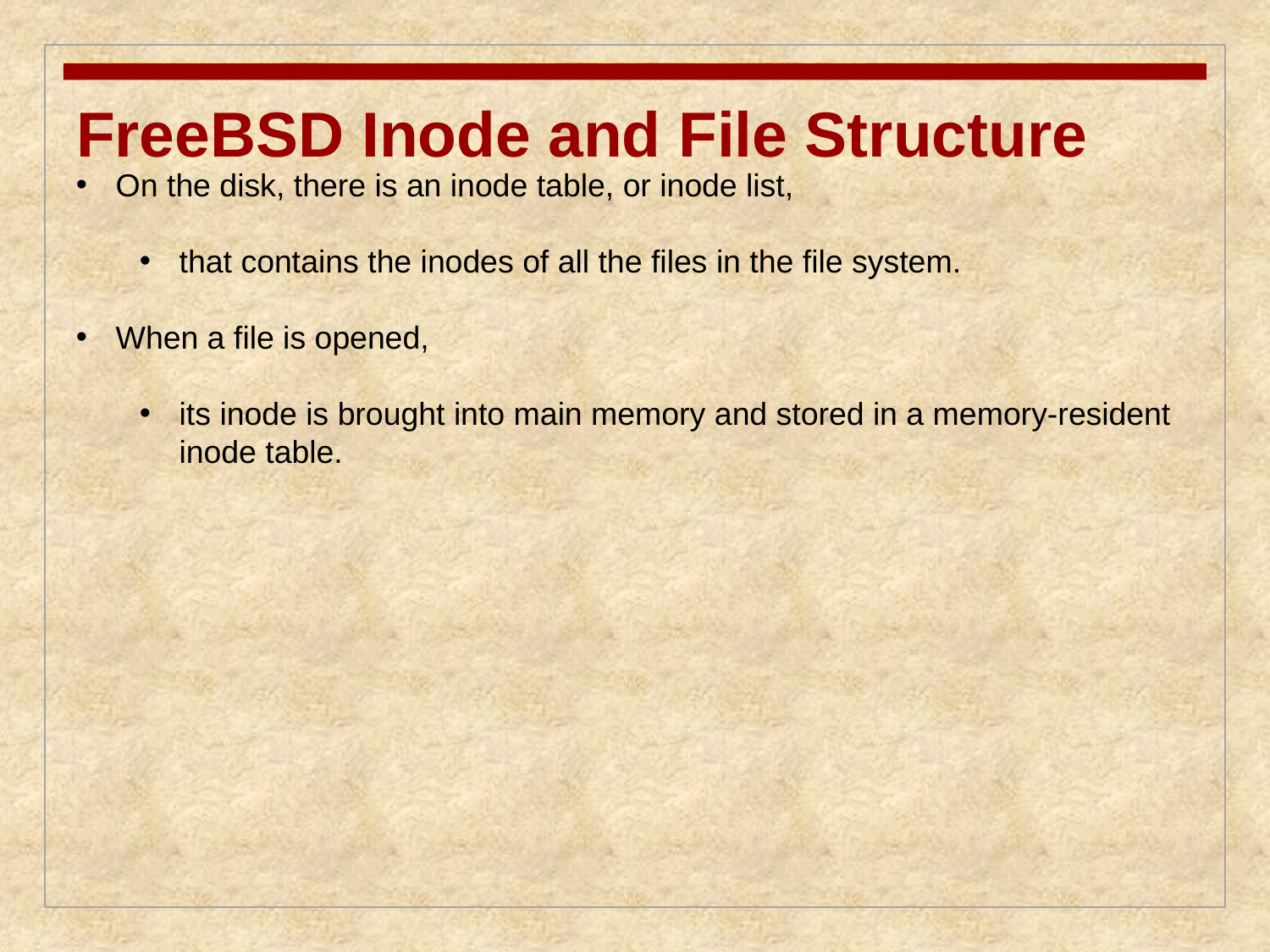

# FreeBSD Inode and File Structure
On the disk, there is an inode table, or inode list,

that contains the inodes of all the files in the file system.

When a file is opened,

its inode is brought into main memory and stored in a memory-resident inode table.